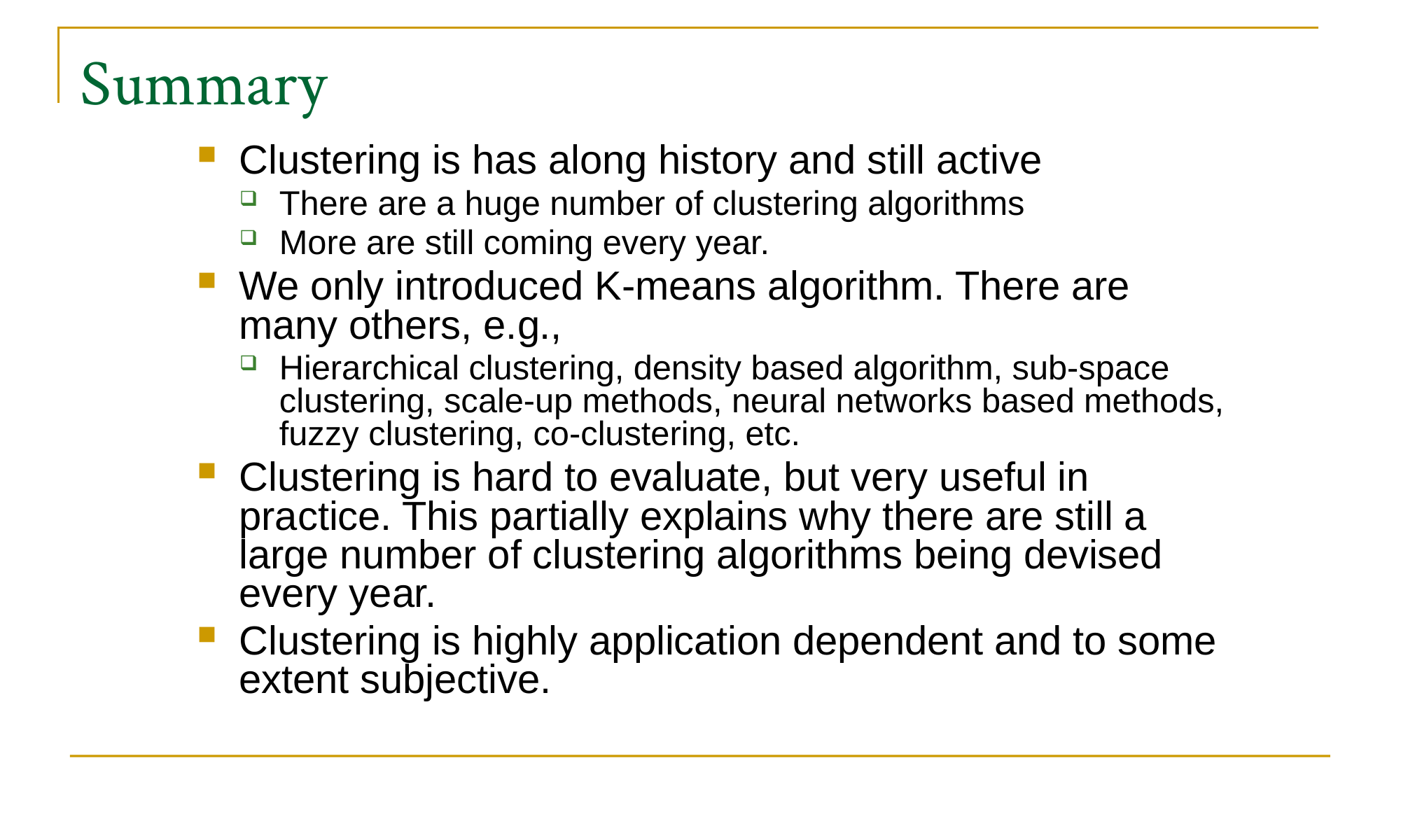

# Summary
Clustering is has along history and still active
There are a huge number of clustering algorithms
More are still coming every year.
We only introduced K-means algorithm. There are many others, e.g.,
Hierarchical clustering, density based algorithm, sub-space clustering, scale-up methods, neural networks based methods, fuzzy clustering, co-clustering, etc.
Clustering is hard to evaluate, but very useful in practice. This partially explains why there are still a large number of clustering algorithms being devised every year.
Clustering is highly application dependent and to some extent subjective.